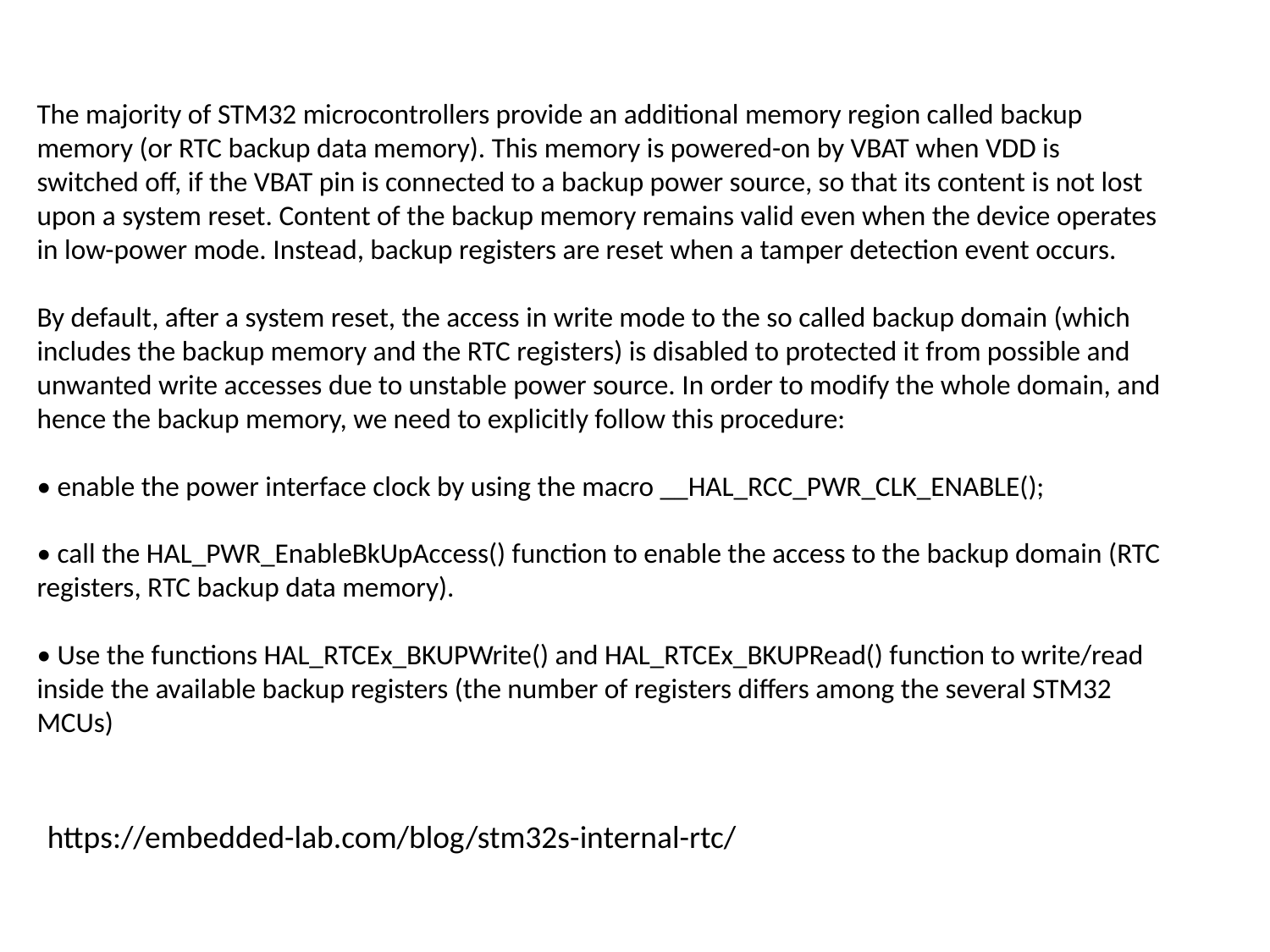

The majority of STM32 microcontrollers provide an additional memory region called backup
memory (or RTC backup data memory). This memory is powered-on by VBAT when VDD is
switched off, if the VBAT pin is connected to a backup power source, so that its content is not lost
upon a system reset. Content of the backup memory remains valid even when the device operates
in low-power mode. Instead, backup registers are reset when a tamper detection event occurs.

By default, after a system reset, the access in write mode to the so called backup domain (which
includes the backup memory and the RTC registers) is disabled to protected it from possible and
unwanted write accesses due to unstable power source. In order to modify the whole domain, and
hence the backup memory, we need to explicitly follow this procedure:

• enable the power interface clock by using the macro __HAL_RCC_PWR_CLK_ENABLE();

• call the HAL_PWR_EnableBkUpAccess() function to enable the access to the backup domain (RTC
registers, RTC backup data memory).

• Use the functions HAL_RTCEx_BKUPWrite() and HAL_RTCEx_BKUPRead() function to write/read
inside the available backup registers (the number of registers differs among the several STM32
MCUs)

https://embedded-lab.com/blog/stm32s-internal-rtc/